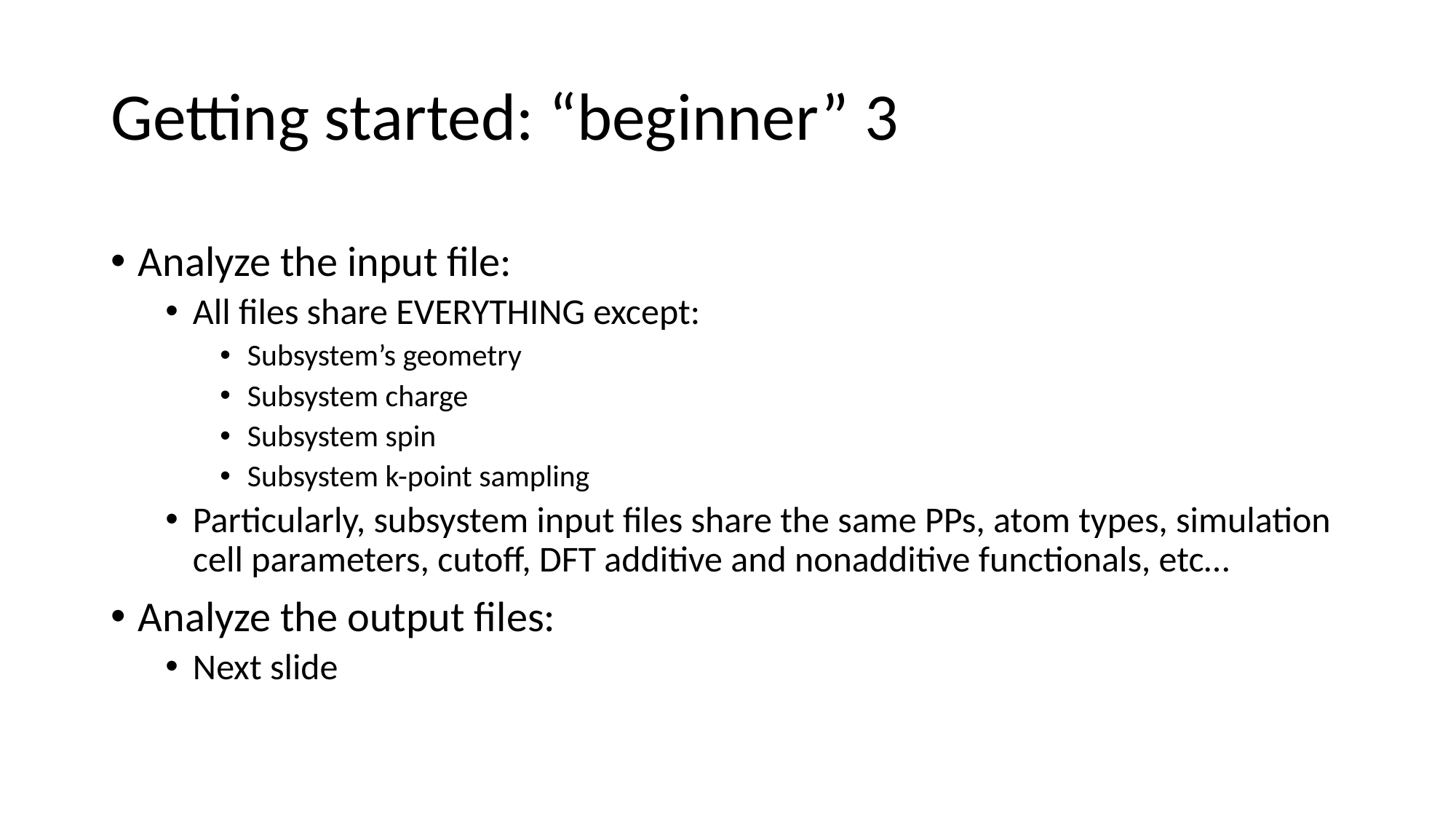

# Getting started: “beginner” 3
Analyze the input file:
All files share EVERYTHING except:
Subsystem’s geometry
Subsystem charge
Subsystem spin
Subsystem k-point sampling
Particularly, subsystem input files share the same PPs, atom types, simulation cell parameters, cutoff, DFT additive and nonadditive functionals, etc…
Analyze the output files:
Next slide